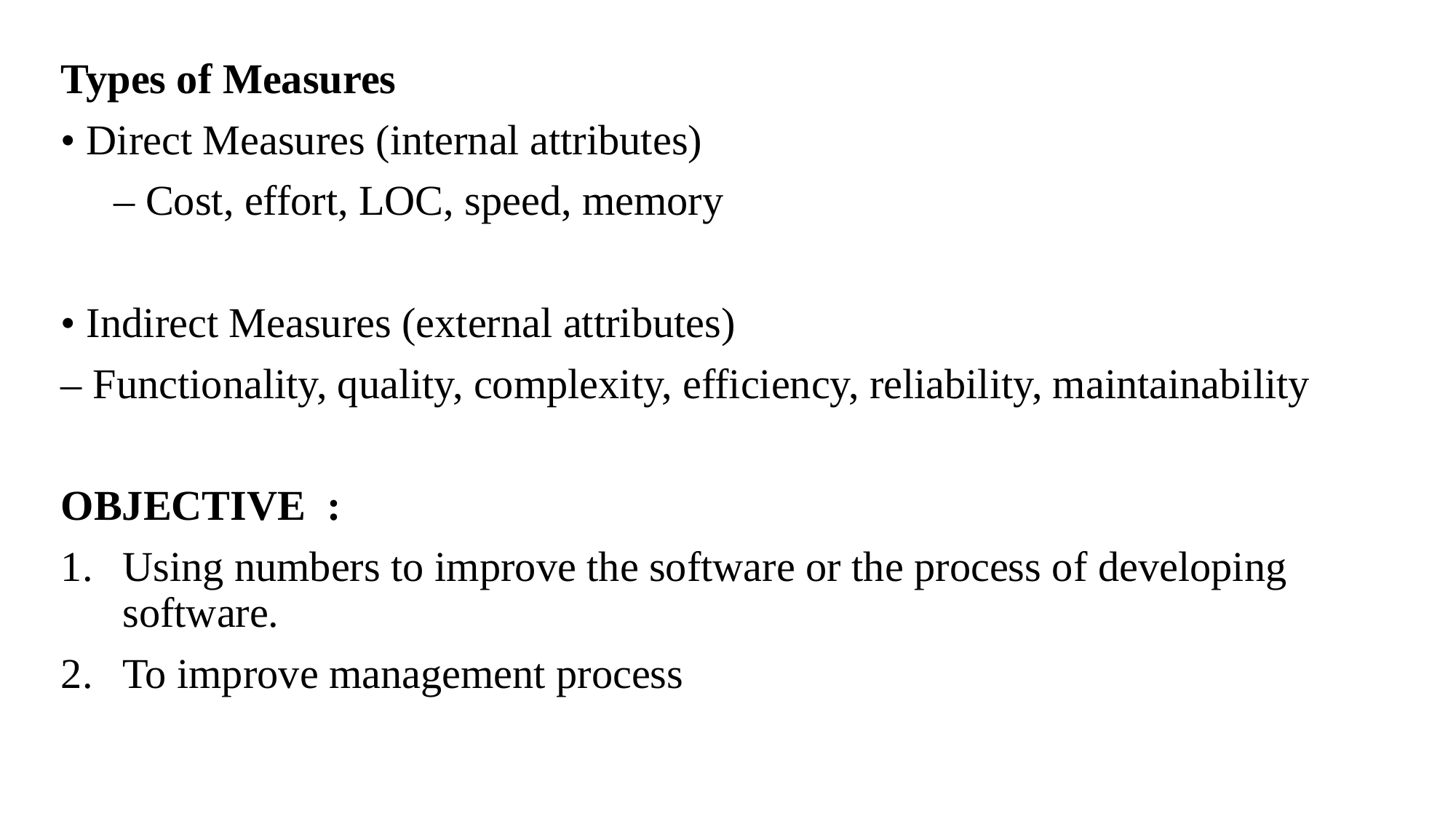

Types of Measures
• Direct Measures (internal attributes)
     – Cost, effort, LOC, speed, memory

• Indirect Measures (external attributes)
– Functionality, quality, complexity, efficiency, reliability, maintainability

OBJECTIVE  :
Using numbers to improve the software or the process of developing software.
To improve management process